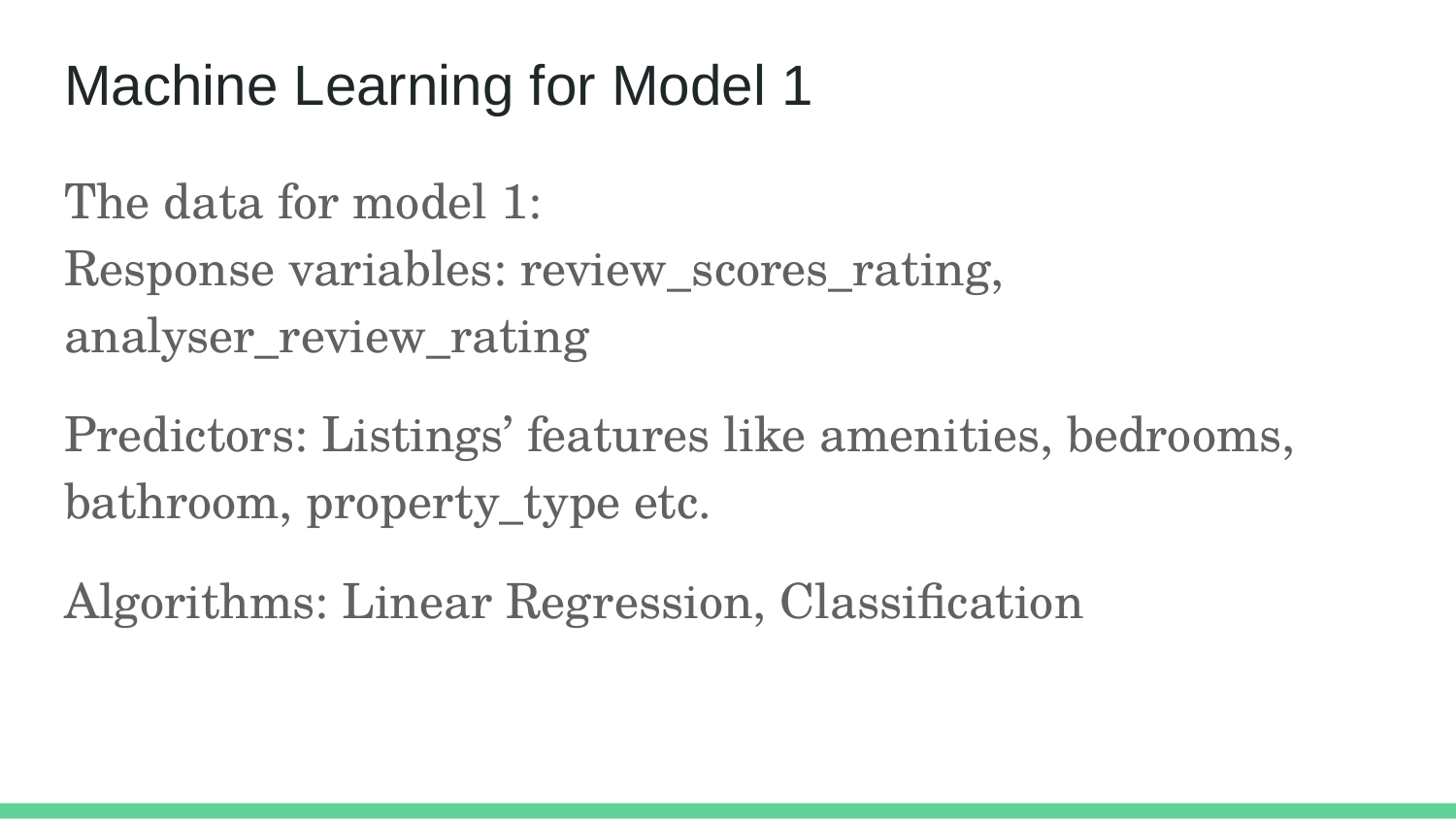

# Machine Learning for Model 1
The data for model 1:
Response variables: review_scores_rating, analyser_review_rating
Predictors: Listings’ features like amenities, bedrooms, bathroom, property_type etc.
Algorithms: Linear Regression, Classification